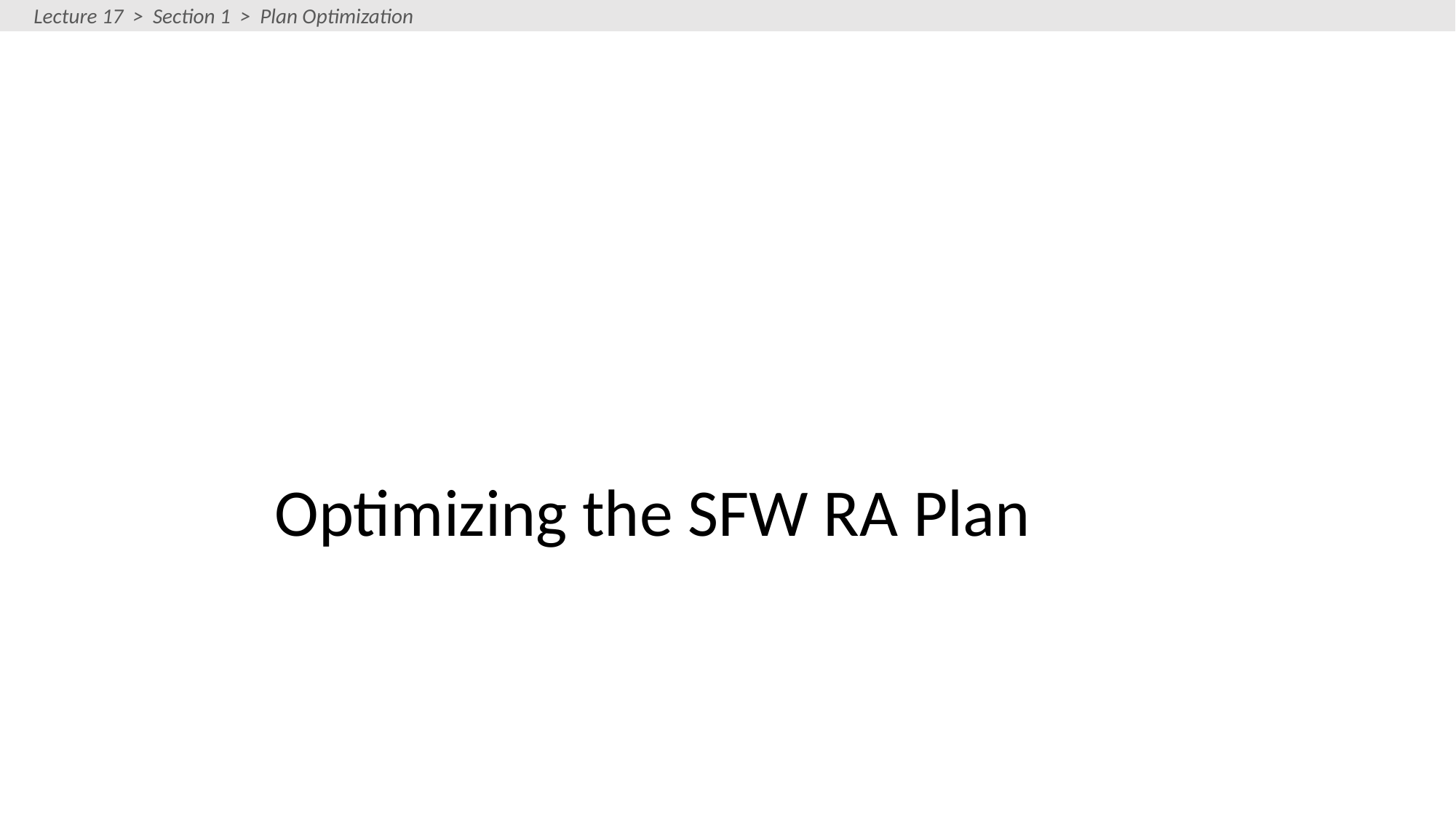

Lecture 17  >  Section 1  >  Plan Optimization
# Optimizing the SFW RA Plan